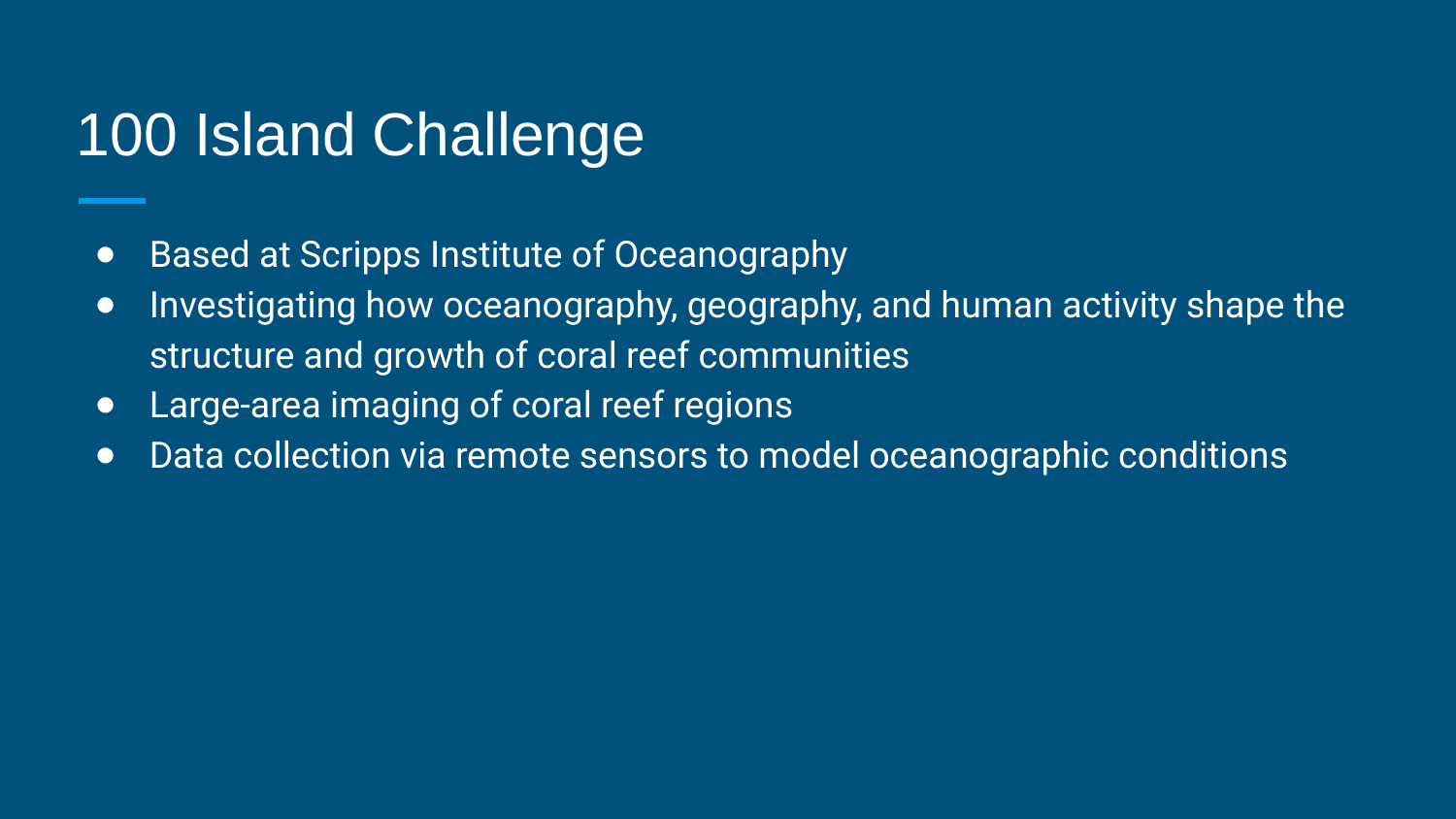

# 100 Island Challenge
Based at Scripps Institute of Oceanography
Investigating how oceanography, geography, and human activity shape the structure and growth of coral reef communities
Large-area imaging of coral reef regions
Data collection via remote sensors to model oceanographic conditions